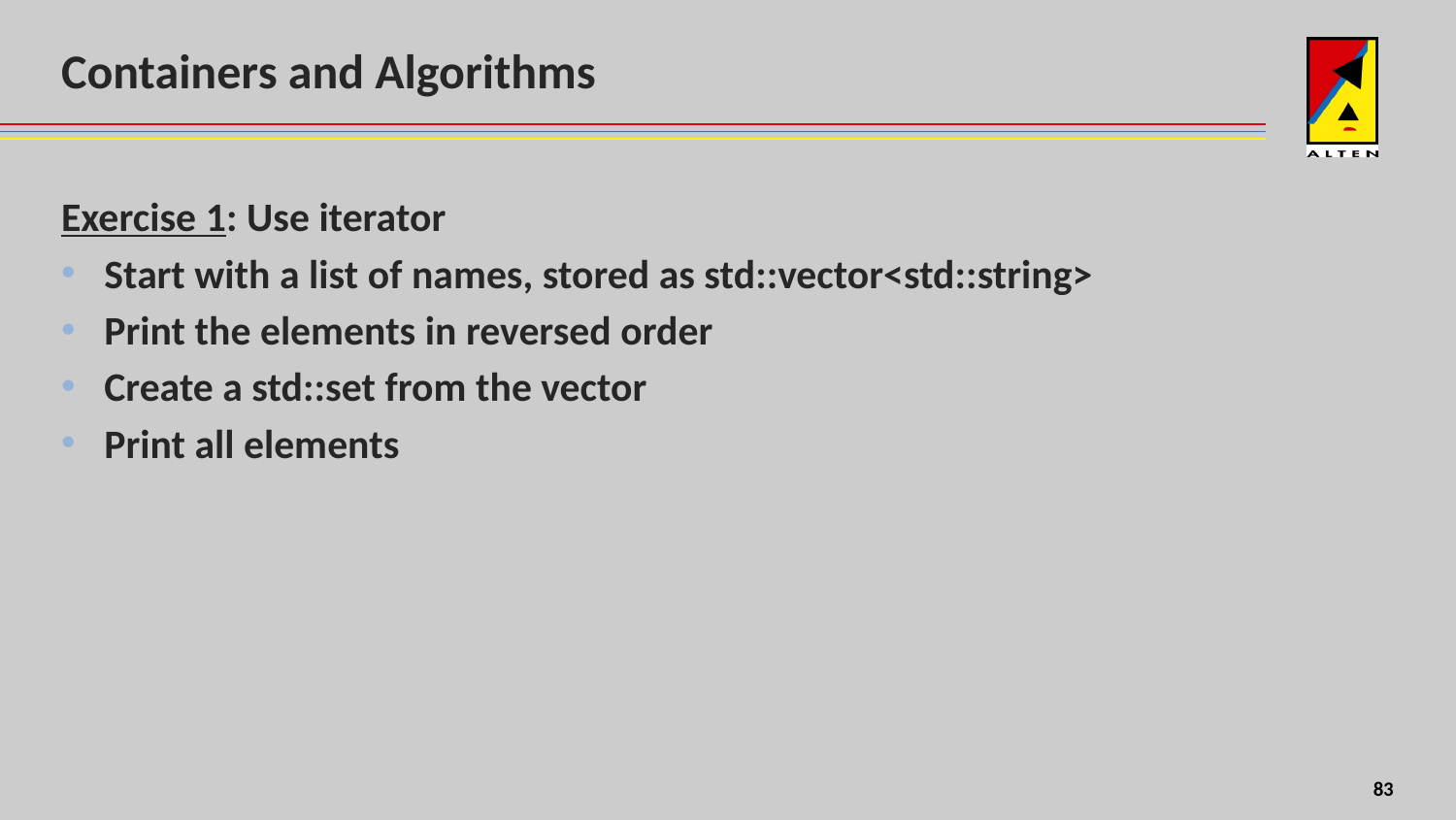

# Containers and Algorithms
Exercise 1: Use iterator
Start with a list of names, stored as std::vector<std::string>
Print the elements in reversed order
Create a std::set from the vector
Print all elements
83